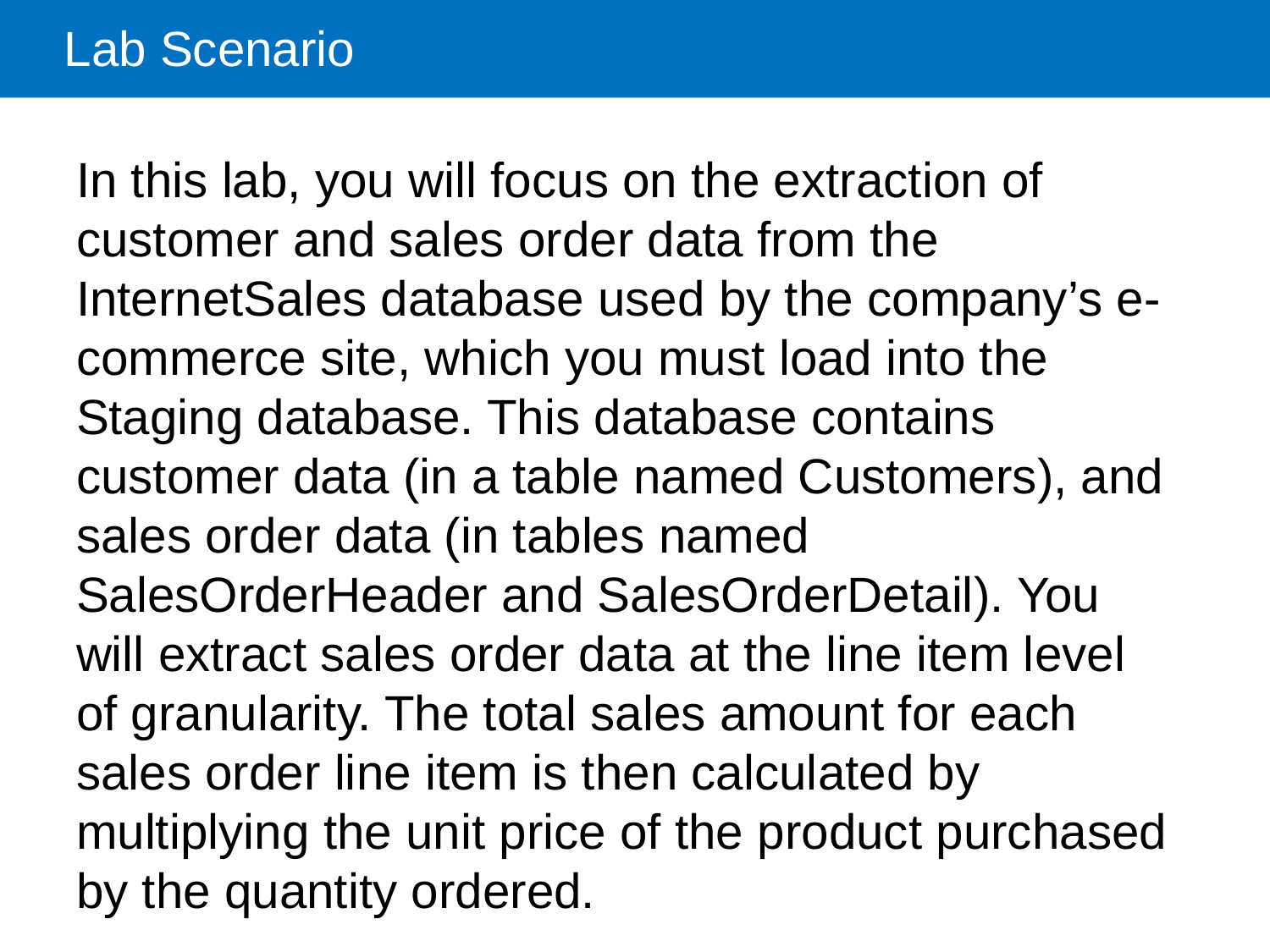

# Lab Scenario
In this lab, you will focus on the extraction of customer and sales order data from the InternetSales database used by the company’s e-commerce site, which you must load into the Staging database. This database contains customer data (in a table named Customers), and sales order data (in tables named SalesOrderHeader and SalesOrderDetail). You will extract sales order data at the line item level of granularity. The total sales amount for each sales order line item is then calculated by multiplying the unit price of the product purchased by the quantity ordered.